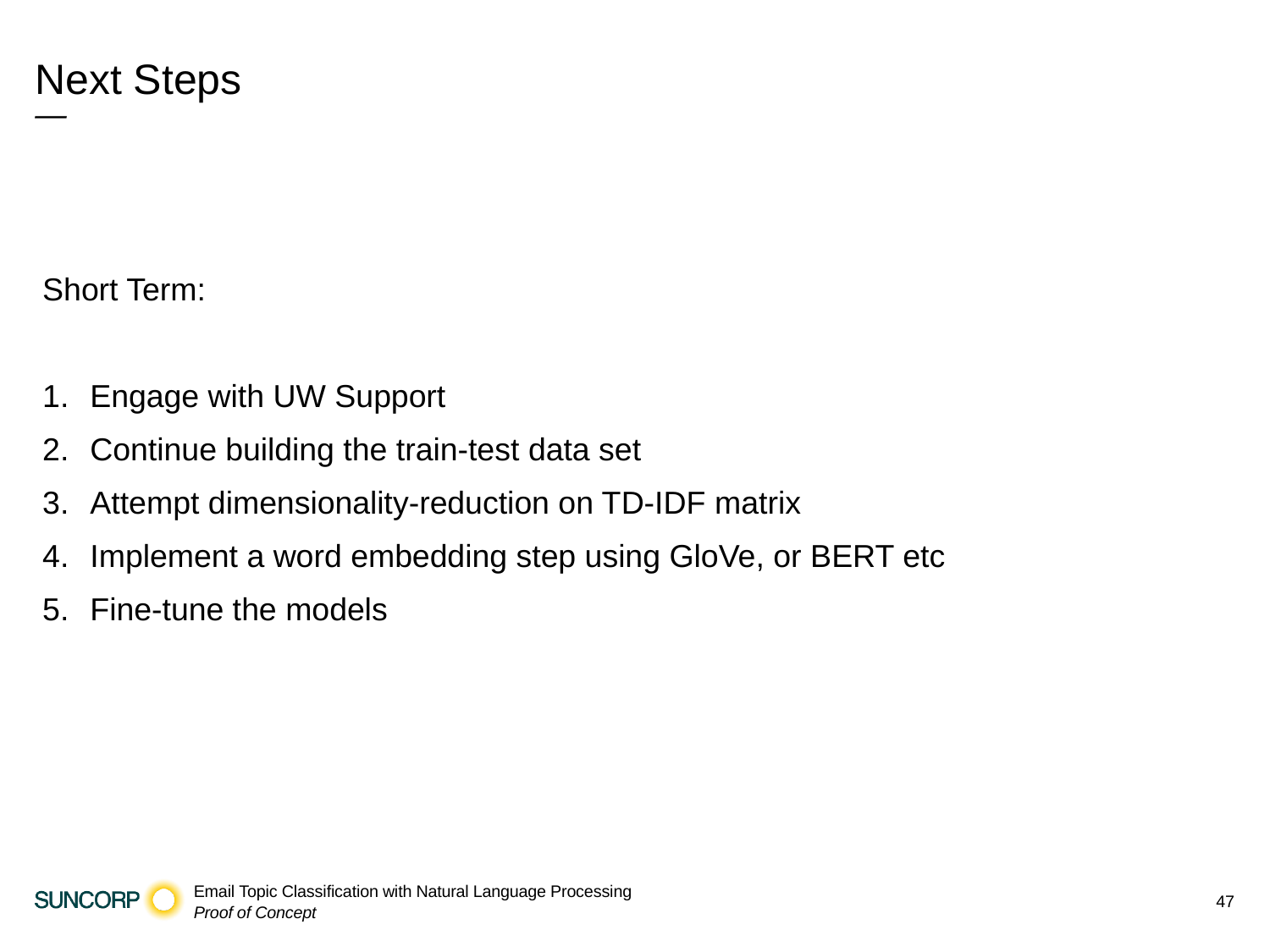

# Next Steps
—
Short Term:

Engage with UW Support
Continue building the train-test data set
Attempt dimensionality-reduction on TD-IDF matrix
Implement a word embedding step using GloVe, or BERT etc
Fine-tune the models
47
Email Topic Classification with Natural Language Processing
Proof of Concept